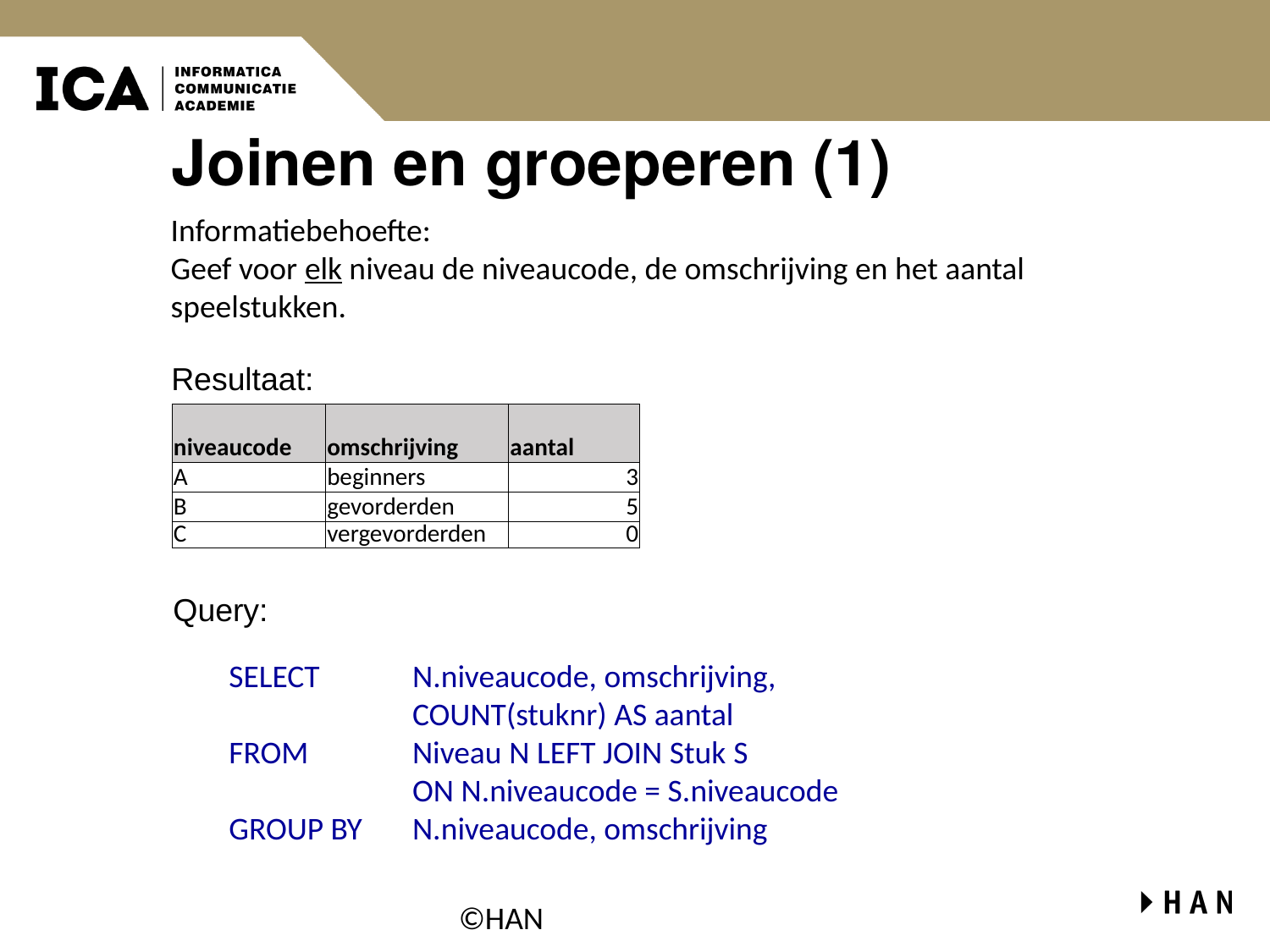

# Joinen en groeperen (1)
Informatiebehoefte:
Geef voor elk niveau de niveaucode, de omschrijving en het aantal speelstukken.

Resultaat:
| niveaucode | omschrijving | aantal |
| --- | --- | --- |
| A | beginners | 3 |
| B | gevorderden | 5 |
| C | vergevorderden | 0 |

Query:
SELECT	N.niveaucode, omschrijving,
	COUNT(stuknr) AS aantal
FROM	Niveau N LEFT JOIN Stuk S
	ON N.niveaucode = S.niveaucode
GROUP BY	N.niveaucode, omschrijving
©HAN